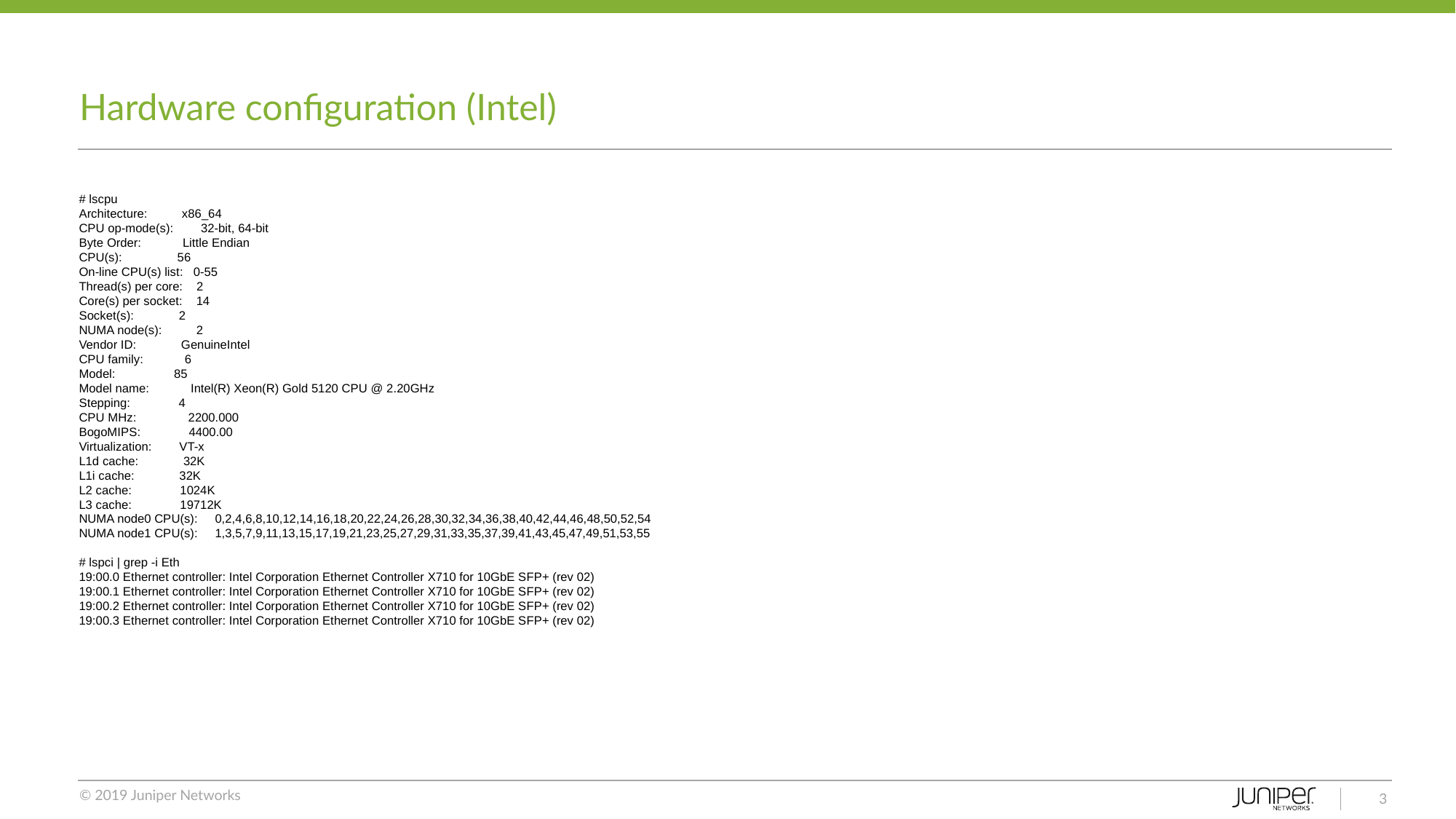

# Hardware configuration (Intel)
# lscpu
Architecture:          x86_64
CPU op-mode(s):        32-bit, 64-bit
Byte Order:            Little Endian
CPU(s):                56
On-line CPU(s) list:   0-55
Thread(s) per core:    2
Core(s) per socket:    14
Socket(s):             2
NUMA node(s):          2
Vendor ID:             GenuineIntel
CPU family:            6
Model:                 85
Model name:            Intel(R) Xeon(R) Gold 5120 CPU @ 2.20GHz
Stepping:              4
CPU MHz:               2200.000
BogoMIPS:              4400.00
Virtualization:        VT-x
L1d cache:             32K
L1i cache:             32K
L2 cache:              1024K
L3 cache:              19712K
NUMA node0 CPU(s):     0,2,4,6,8,10,12,14,16,18,20,22,24,26,28,30,32,34,36,38,40,42,44,46,48,50,52,54
NUMA node1 CPU(s):     1,3,5,7,9,11,13,15,17,19,21,23,25,27,29,31,33,35,37,39,41,43,45,47,49,51,53,55

# lspci | grep -i Eth
19:00.0 Ethernet controller: Intel Corporation Ethernet Controller X710 for 10GbE SFP+ (rev 02)
19:00.1 Ethernet controller: Intel Corporation Ethernet Controller X710 for 10GbE SFP+ (rev 02)
19:00.2 Ethernet controller: Intel Corporation Ethernet Controller X710 for 10GbE SFP+ (rev 02)
19:00.3 Ethernet controller: Intel Corporation Ethernet Controller X710 for 10GbE SFP+ (rev 02)
3